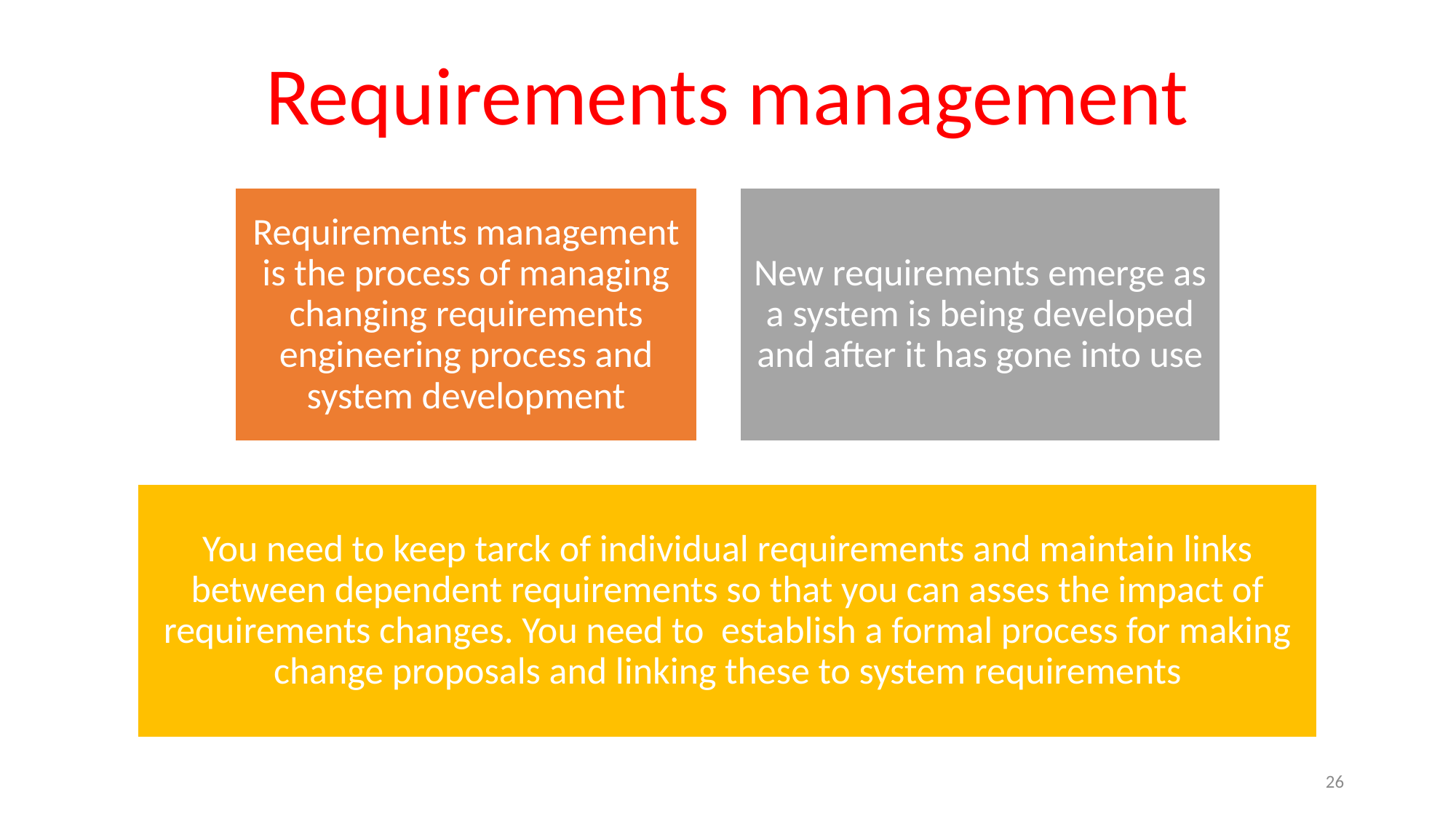

# Requirements management
Requirements management is the process of managing changing requirements engineering process and system development
New requirements emerge as a system is being developed and after it has gone into use
You need to keep tarck of individual requirements and maintain links between dependent requirements so that you can asses the impact of requirements changes. You need to  establish a formal process for making change proposals and linking these to system requirements
26